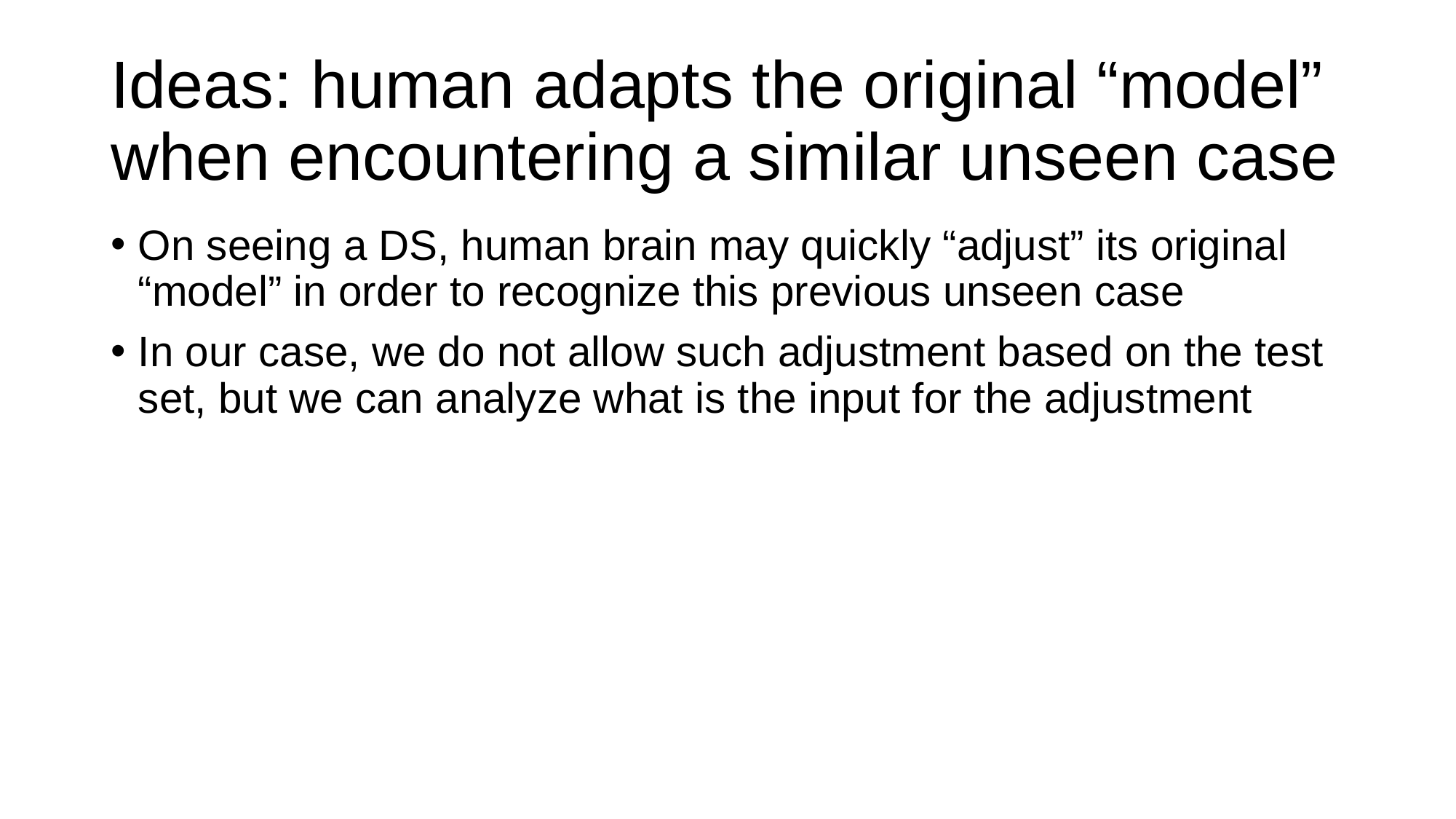

# Ideas: human adapts the original “model” when encountering a similar unseen case
On seeing a DS, human brain may quickly “adjust” its original “model” in order to recognize this previous unseen case
In our case, we do not allow such adjustment based on the test set, but we can analyze what is the input for the adjustment